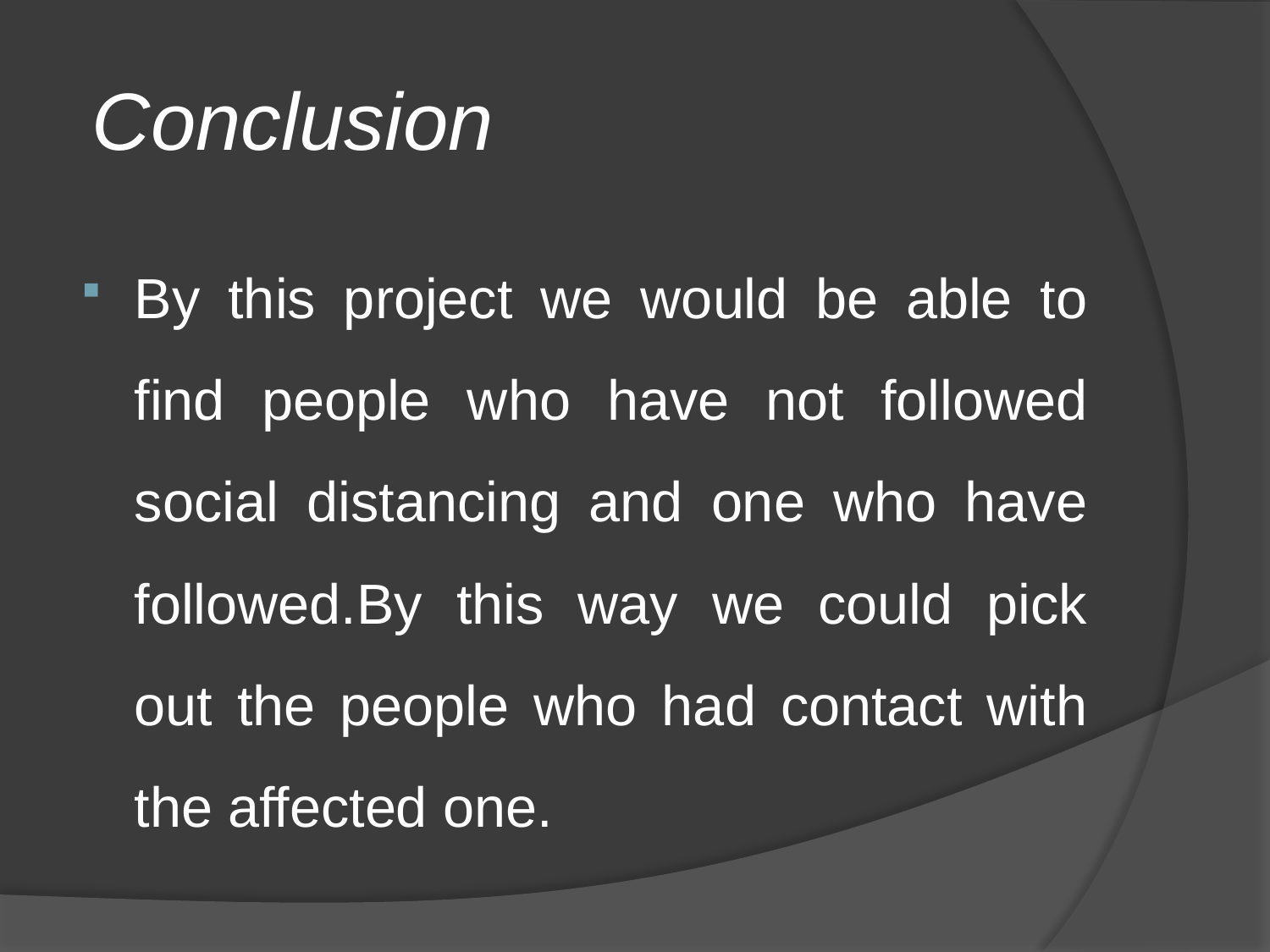

# Conclusion
By this project we would be able to find people who have not followed social distancing and one who have followed.By this way we could pick out the people who had contact with the affected one.